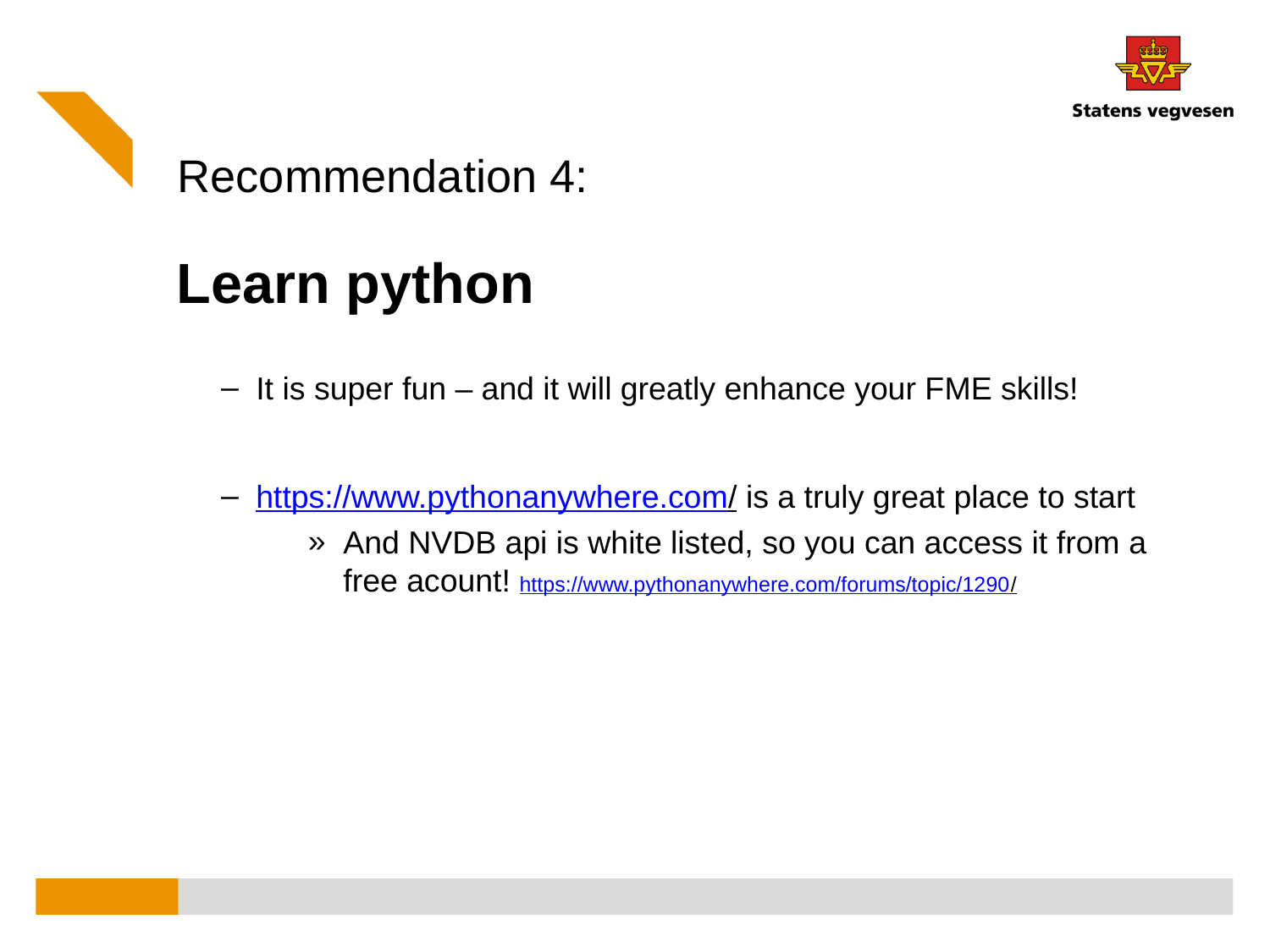

# Recommendation 4:
Learn python

It is super fun – and it will greatly enhance your FME skills!

https://www.pythonanywhere.com/ is a truly great place to start
And NVDB api is white listed, so you can access it from a free acount! https://www.pythonanywhere.com/forums/topic/1290/